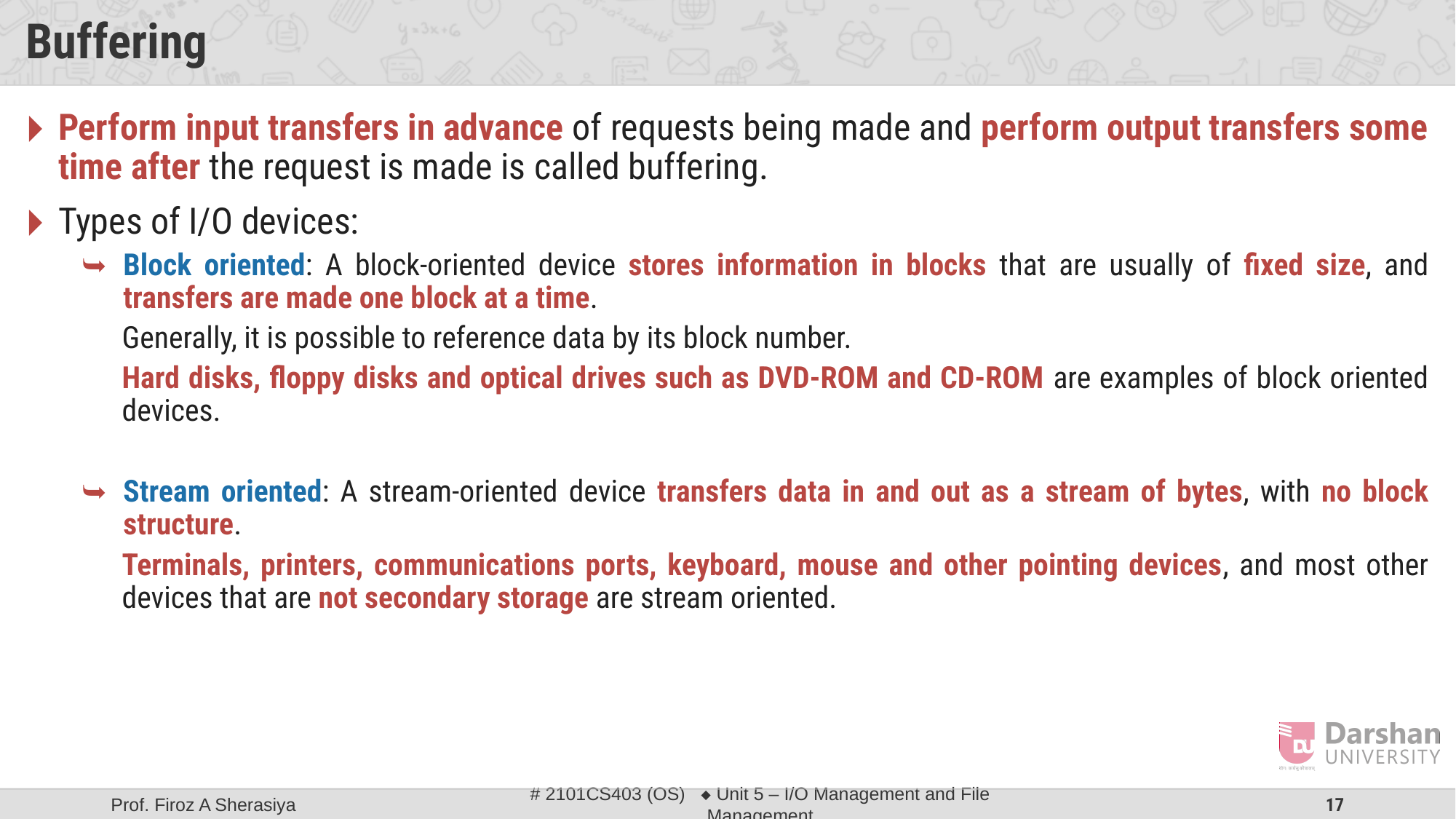

# Buffering
Perform input transfers in advance of requests being made and perform output transfers some time after the request is made is called buffering.
Types of I/O devices:
Block oriented: A block-oriented device stores information in blocks that are usually of fixed size, and transfers are made one block at a time.
Generally, it is possible to reference data by its block number.
Hard disks, floppy disks and optical drives such as DVD-ROM and CD-ROM are examples of block oriented devices.

Stream oriented: A stream-oriented device transfers data in and out as a stream of bytes, with no block structure.
Terminals, printers, communications ports, keyboard, mouse and other pointing devices, and most other devices that are not secondary storage are stream oriented.